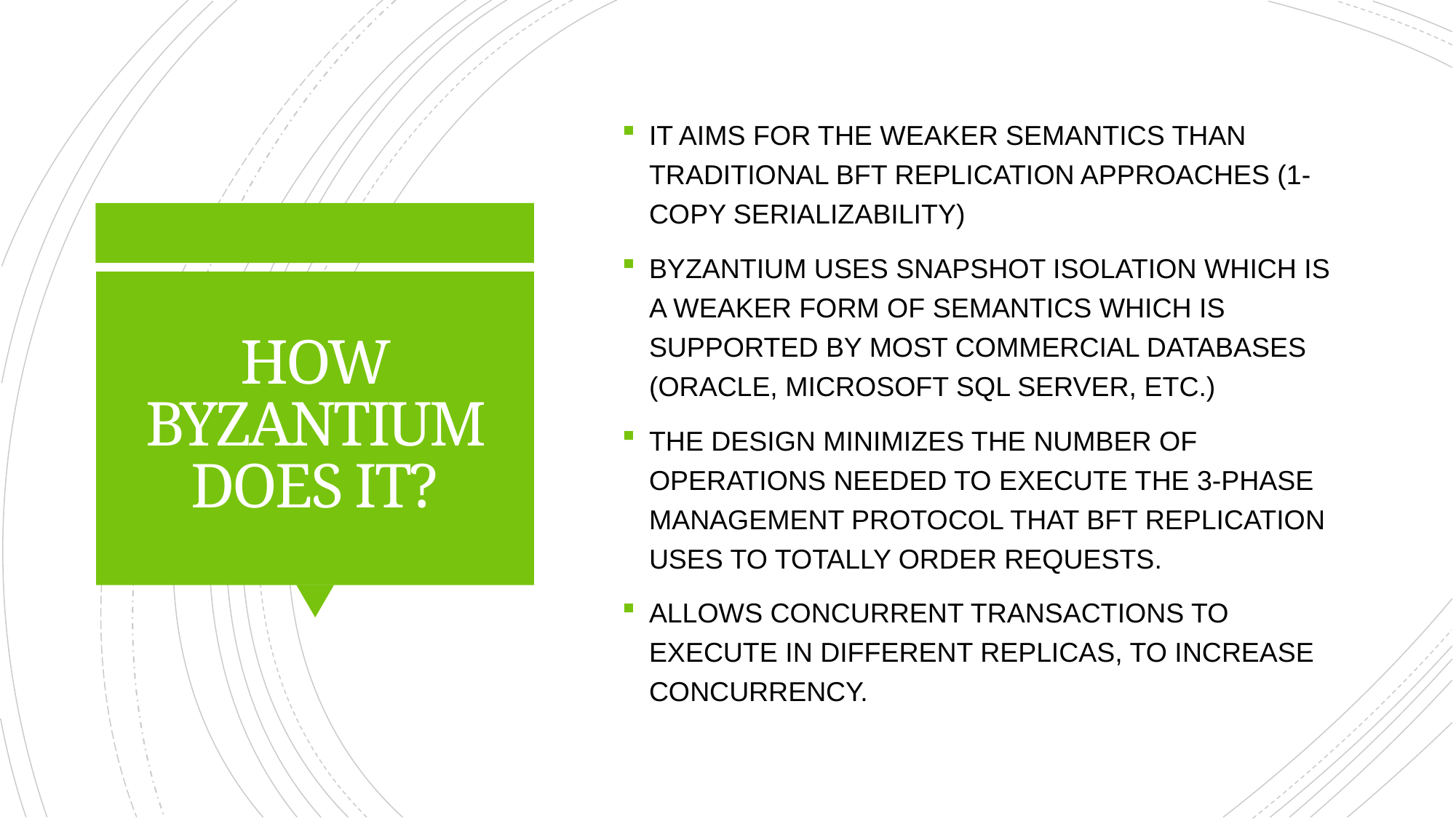

IT AIMS FOR THE WEAKER SEMANTICS THAN TRADITIONAL BFT REPLICATION APPROACHES (1-COPY SERIALIZABILITY)
BYZANTIUM USES SNAPSHOT ISOLATION WHICH IS A WEAKER FORM OF SEMANTICS WHICH IS SUPPORTED BY MOST COMMERCIAL DATABASES (ORACLE, MICROSOFT SQL SERVER, ETC.)
THE DESIGN MINIMIZES THE NUMBER OF OPERATIONS NEEDED TO EXECUTE THE 3-PHASE MANAGEMENT PROTOCOL THAT BFT REPLICATION USES TO TOTALLY ORDER REQUESTS.
ALLOWS CONCURRENT TRANSACTIONS TO EXECUTE IN DIFFERENT REPLICAS, TO INCREASE CONCURRENCY.
# HOW BYZANTIUM DOES IT?